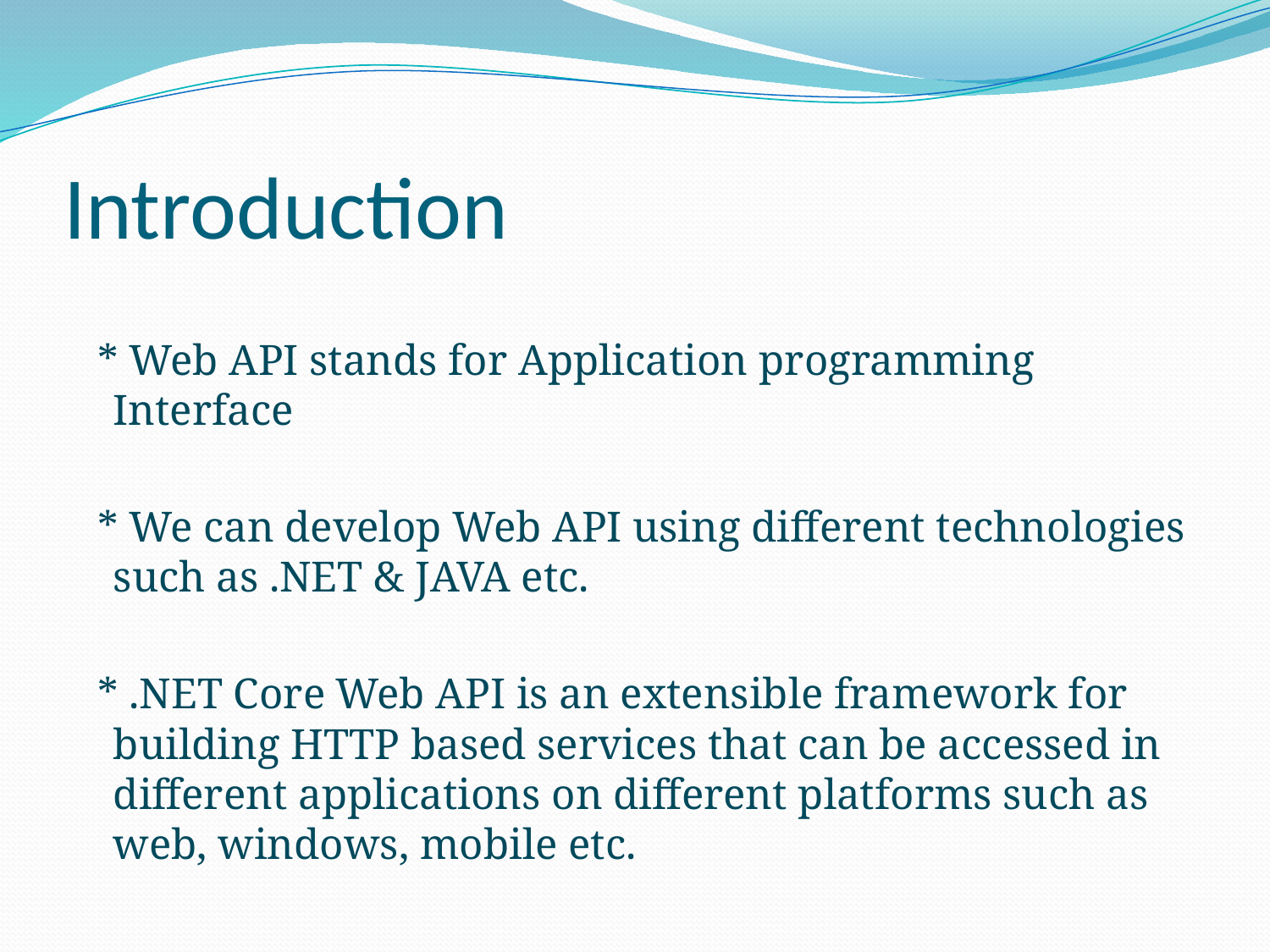

# Introduction

  * Web API stands for Application programming Interface

  * We can develop Web API using different technologies such as .NET & JAVA etc.

  * .NET Core Web API is an extensible framework for building HTTP based services that can be accessed in different applications on different platforms such as web, windows, mobile etc.